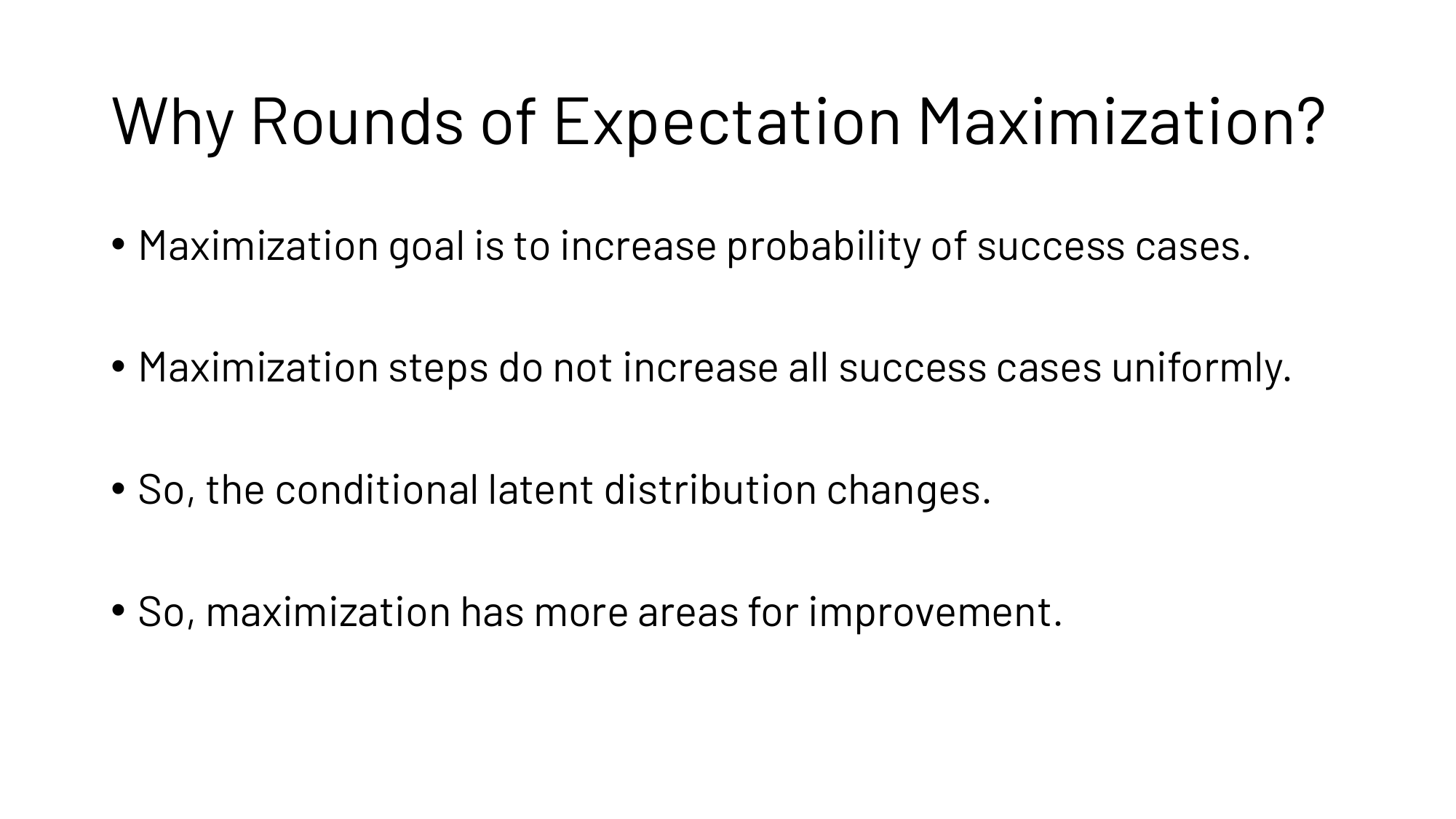

# Why Rounds of Expectation Maximization?
Maximization goal is to increase probability of success cases.

Maximization steps do not increase all success cases uniformly.

So, the conditional latent distribution changes.

So, maximization has more areas for improvement.